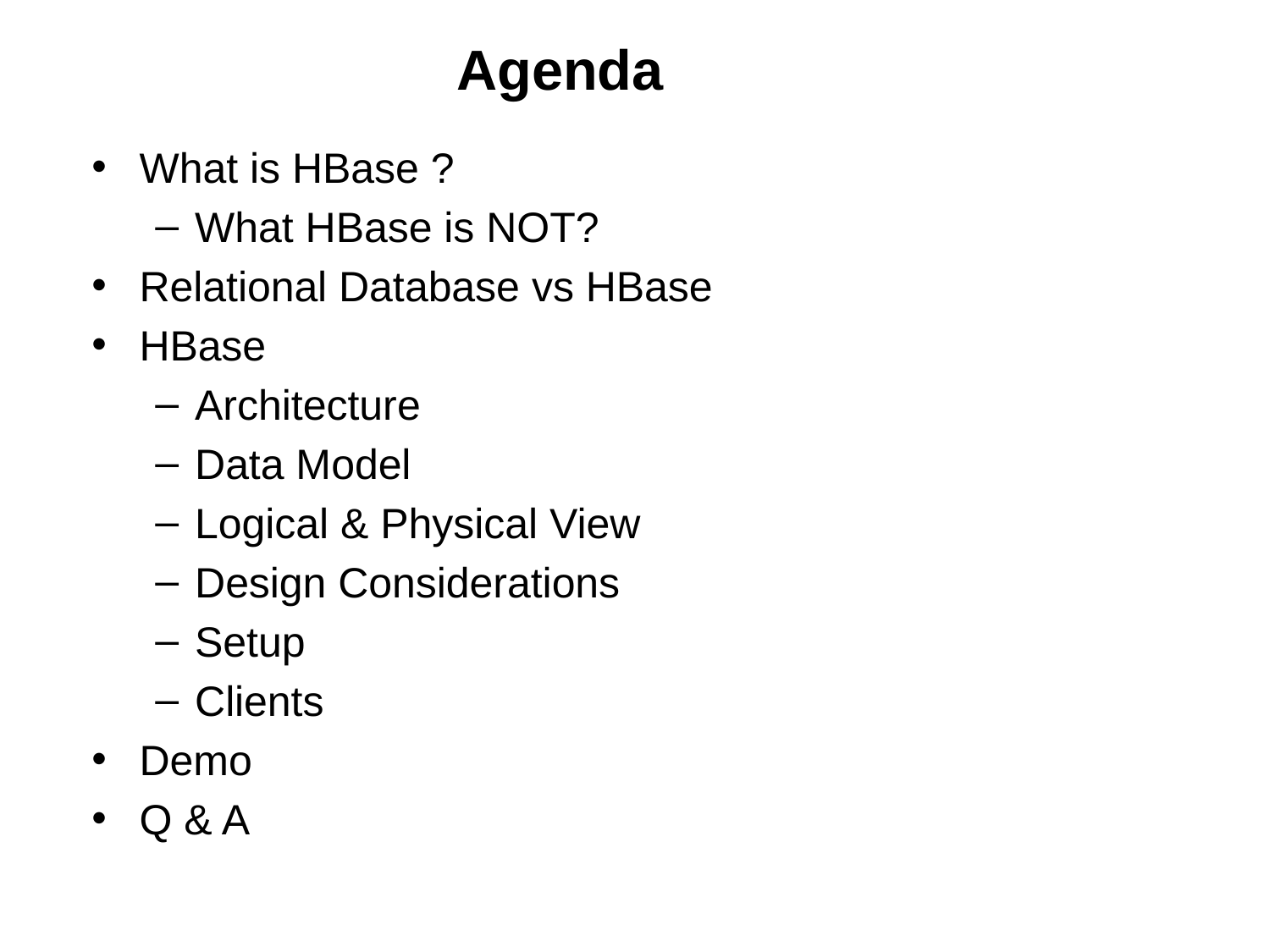

# Agenda
What is HBase ?
What HBase is NOT?
Relational Database vs HBase
HBase
Architecture
Data Model
Logical & Physical View
Design Considerations
Setup
Clients
Demo
Q & A